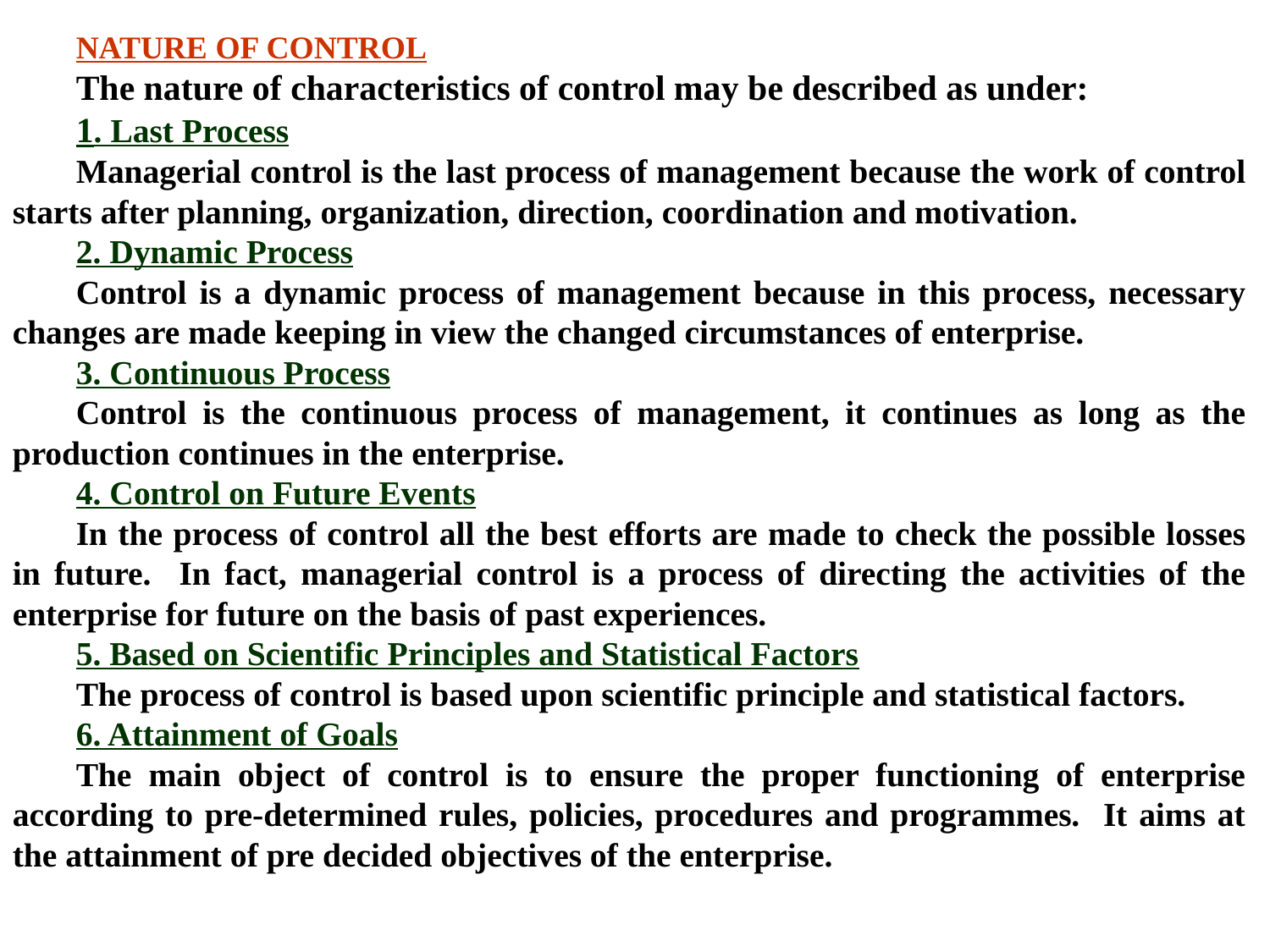

NATURE OF CONTROL
The nature of characteristics of control may be described as under:
1. Last Process
Managerial control is the last process of management because the work of control starts after planning, organization, direction, coordination and motivation.
2. Dynamic Process
Control is a dynamic process of management because in this process, necessary changes are made keeping in view the changed circumstances of enterprise.
3. Continuous Process
Control is the continuous process of management, it continues as long as the production continues in the enterprise.
4. Control on Future Events
In the process of control all the best efforts are made to check the possible losses in future.  In fact, managerial control is a process of directing the activities of the enterprise for future on the basis of past experiences.
5. Based on Scientific Principles and Statistical Factors
The process of control is based upon scientific principle and statistical factors.
6. Attainment of Goals
The main object of control is to ensure the proper functioning of enterprise according to pre-determined rules, policies, procedures and programmes.  It aims at the attainment of pre decided objectives of the enterprise.